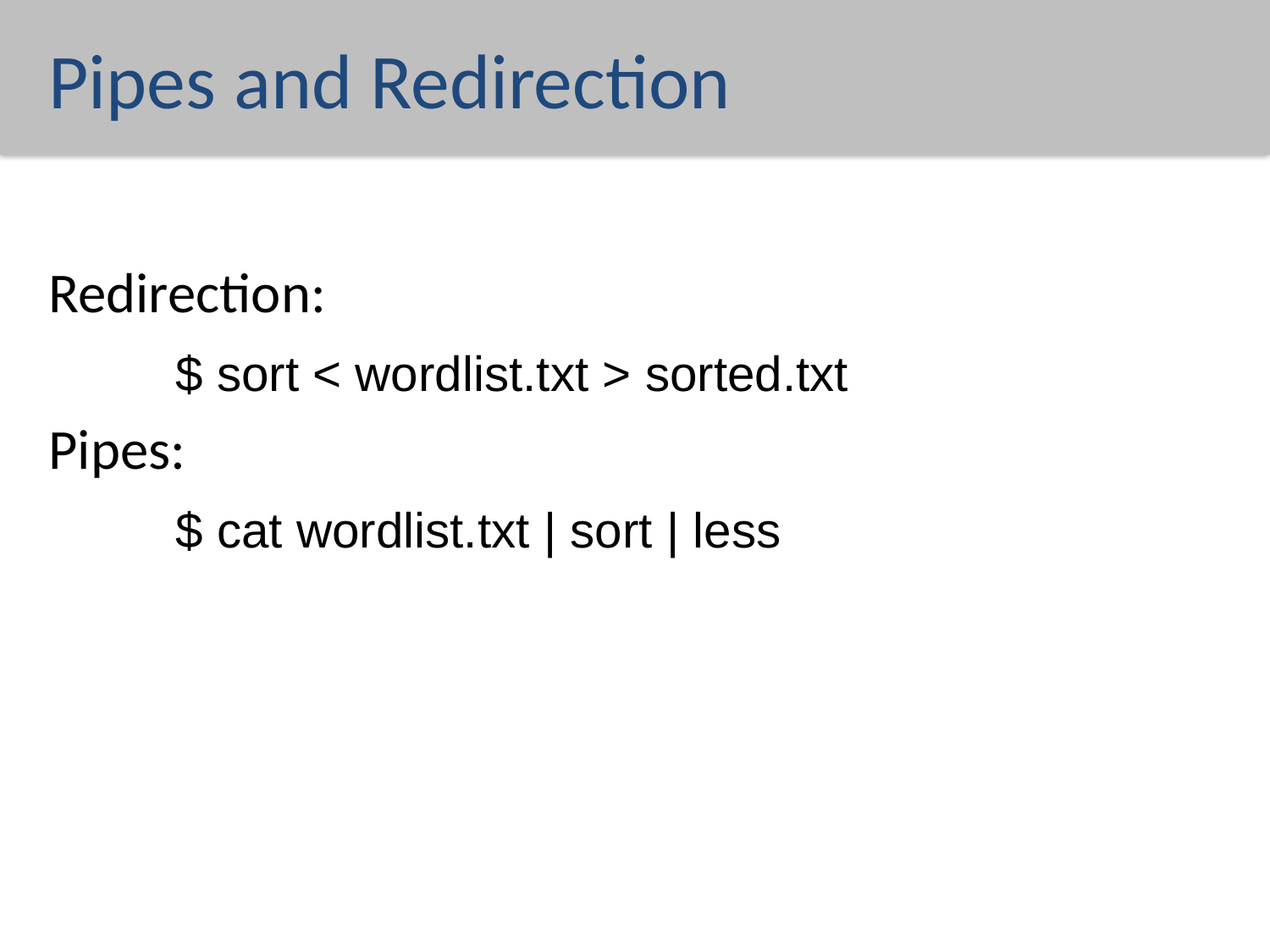

# Pipes and Redirection
Redirection:
	$ sort < wordlist.txt > sorted.txt
Pipes:
	$ cat wordlist.txt | sort | less